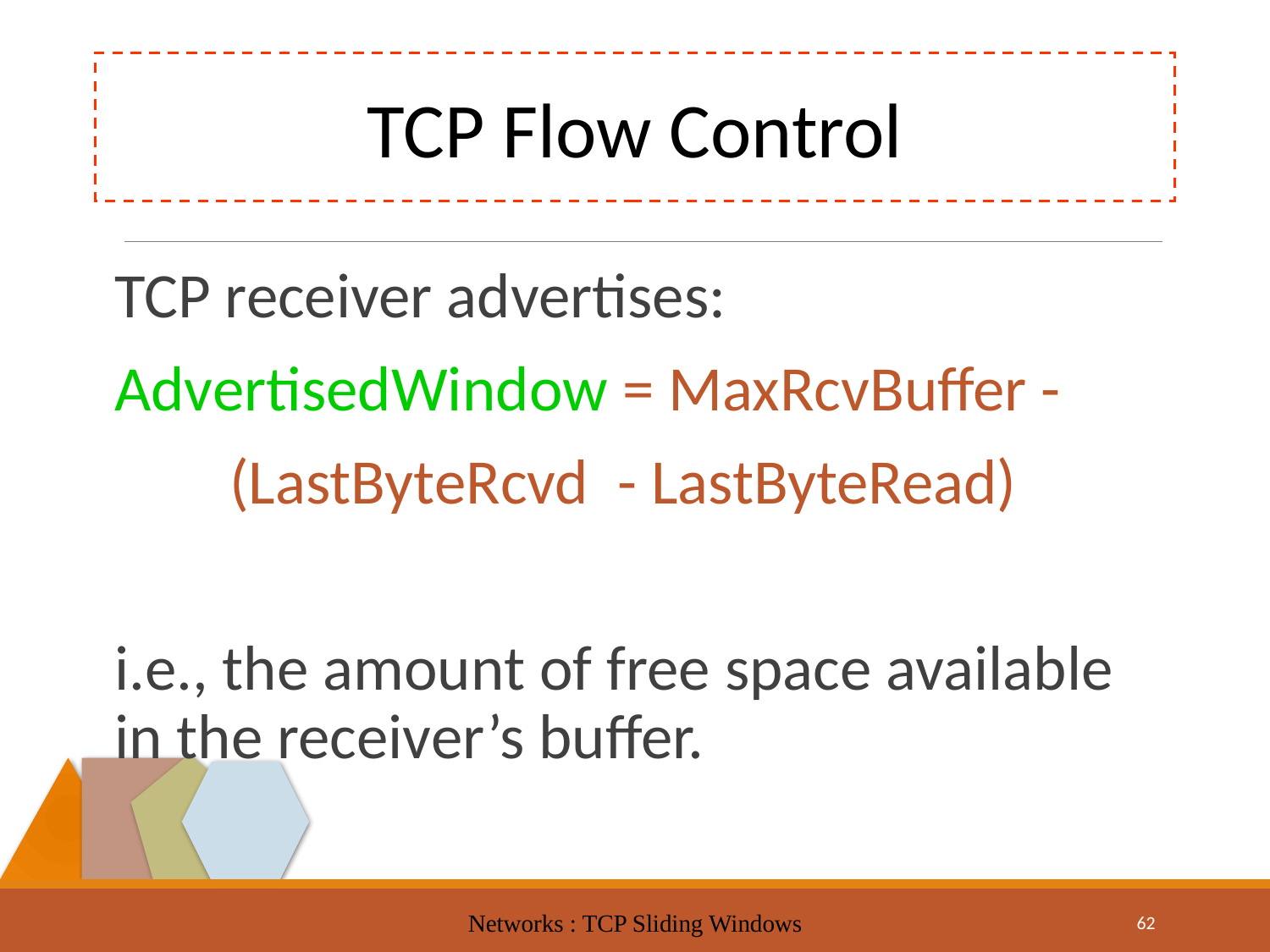

TCP Flow Control
TCP receiver advertises:
AdvertisedWindow = MaxRcvBuffer -
        (LastByteRcvd  - LastByteRead)

i.e., the amount of free space available in the receiver’s buffer.
Networks : TCP Sliding Windows
62